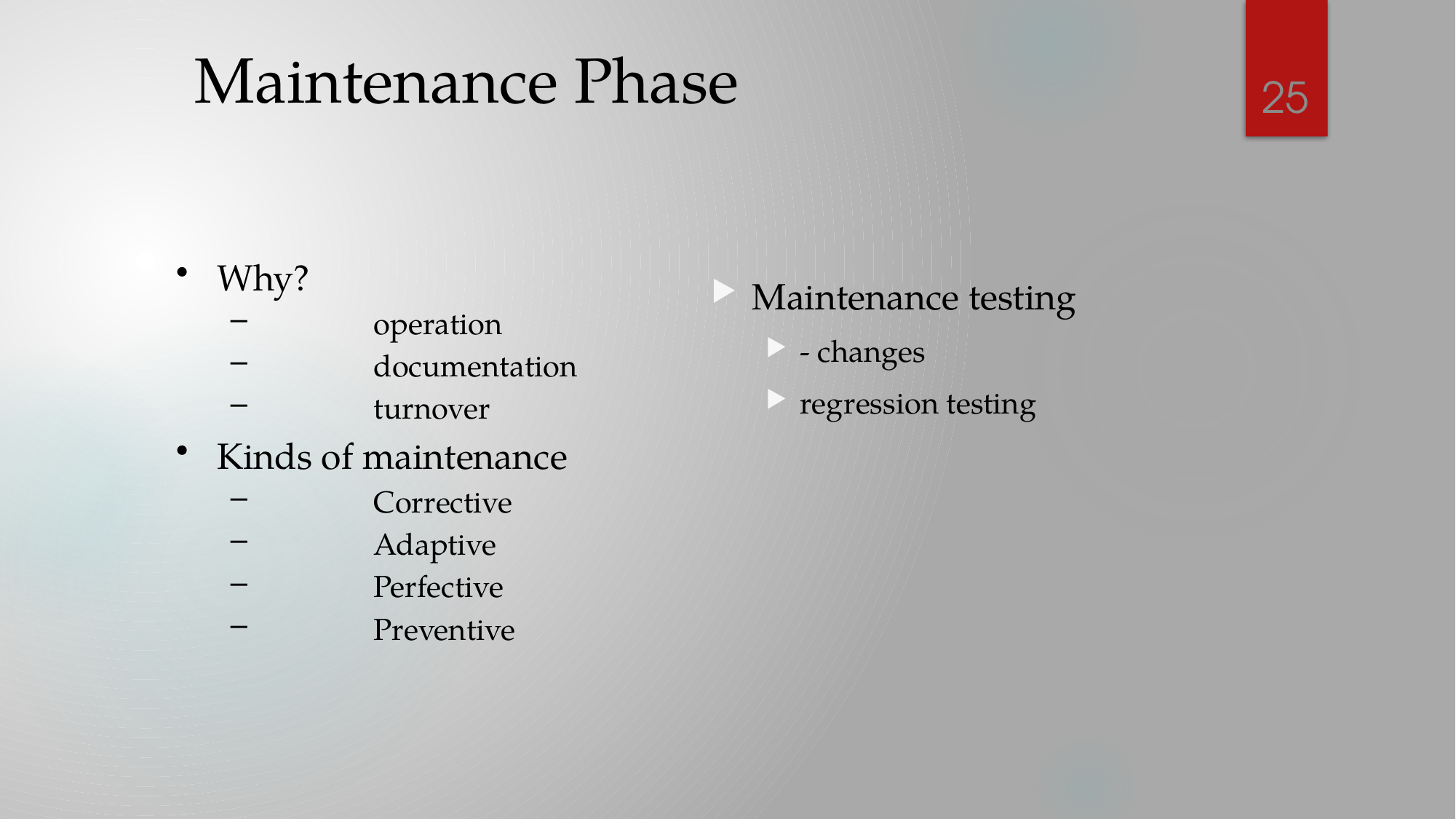

# Maintenance Phase
25

Maintenance testing
- changes
regression testing

Why?
	operation
	documentation
	turnover
Kinds of maintenance
	Corrective
	Adaptive
	Perfective
	Preventive